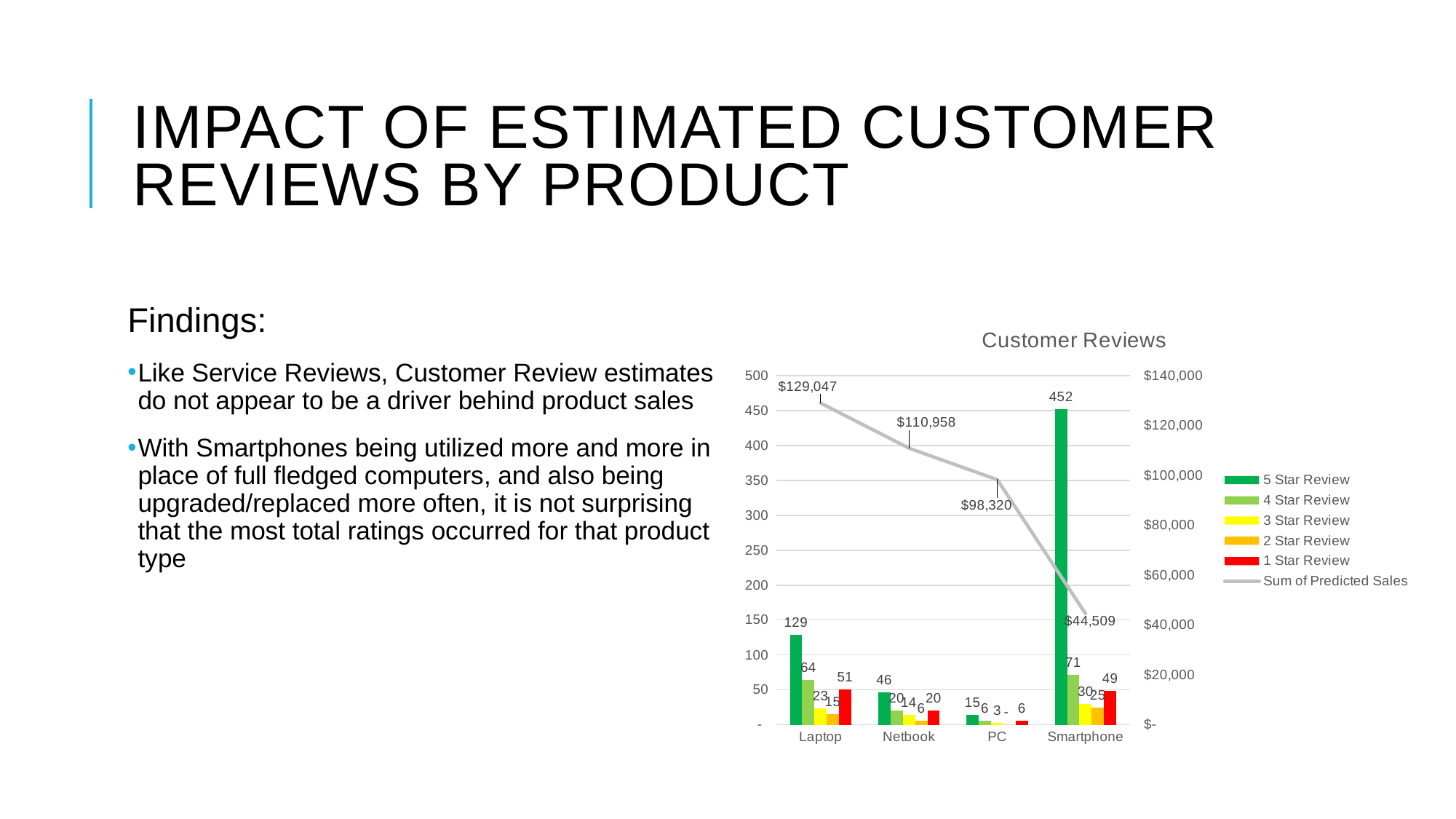

# Impact of Estimated Customer reviews by product

Findings:
Like Service Reviews, Customer Review estimates do not appear to be a driver behind product sales
With Smartphones being utilized more and more in place of full fledged computers, and also being upgraded/replaced more often, it is not surprising that the most total ratings occurred for that product type

### Chart: Customer Reviews

| Category | 5 Star Review | 4 Star Review | 3 Star Review | 2 Star Review | 1 Star Review | Sum of Predicted Sales |
|---|---|---|---|---|---|---|
| Laptop | 129.0 | 64.0 | 23.0 | 15.0 | 51.0 | 129046.7074880001 |
| Netbook | 46.0 | 20.0 | 14.0 | 6.0 | 20.0 | 110958.23152741327 |
| PC | 14.5 | 5.5 | 2.5 | 0.0 | 6.0 | 98320.37258888897 |
| Smartphone | 452.0 | 71.0 | 30.0 | 25.0 | 49.0 | 44508.54023466666 |